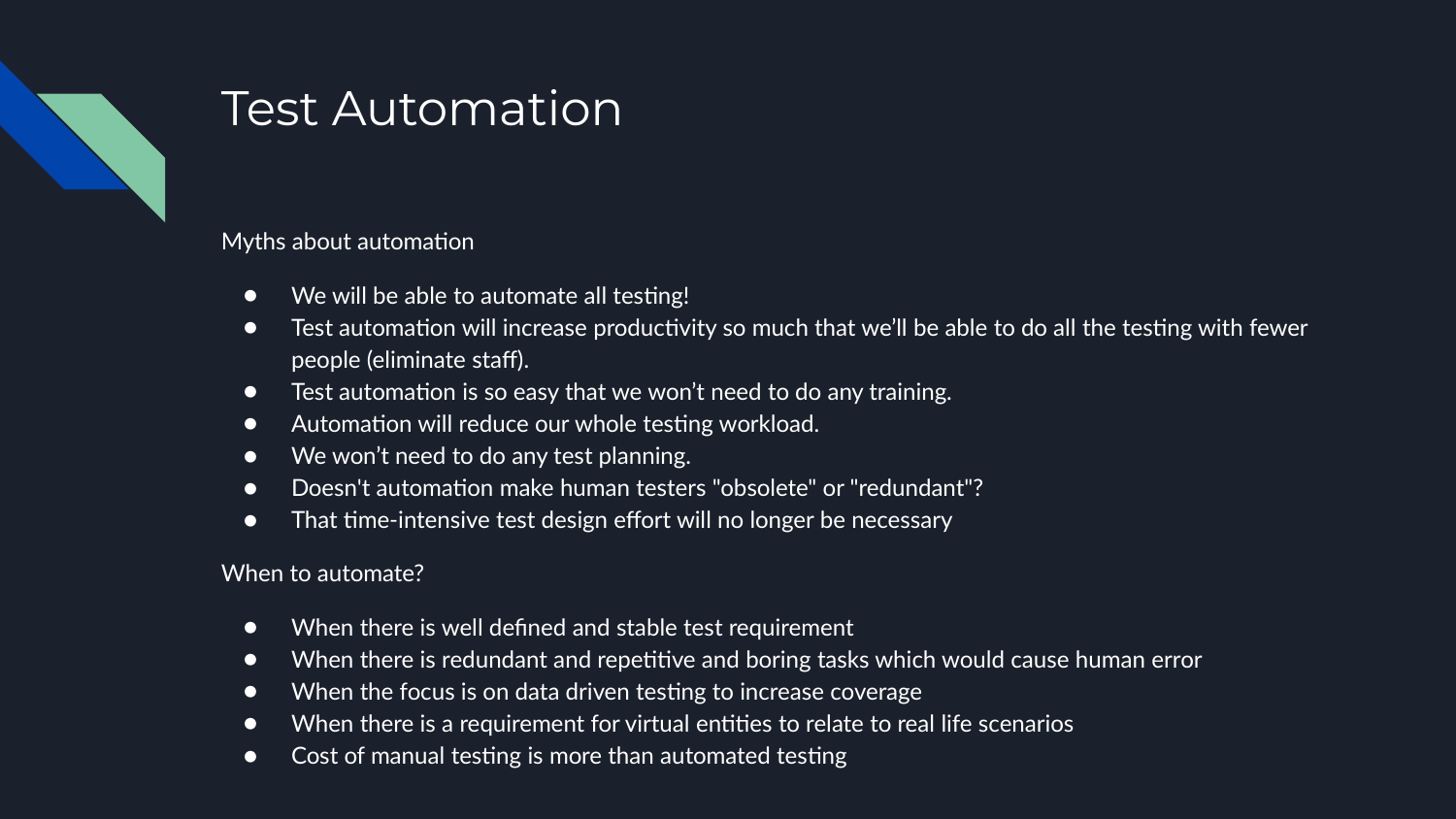

# Test Automation
Myths about automation
We will be able to automate all testing!
Test automation will increase productivity so much that we’ll be able to do all the testing with fewer people (eliminate staff).
Test automation is so easy that we won’t need to do any training.
Automation will reduce our whole testing workload.
We won’t need to do any test planning.
Doesn't automation make human testers "obsolete" or "redundant"?
That time-intensive test design effort will no longer be necessary
When to automate?
When there is well defined and stable test requirement
When there is redundant and repetitive and boring tasks which would cause human error
When the focus is on data driven testing to increase coverage
When there is a requirement for virtual entities to relate to real life scenarios
Cost of manual testing is more than automated testing